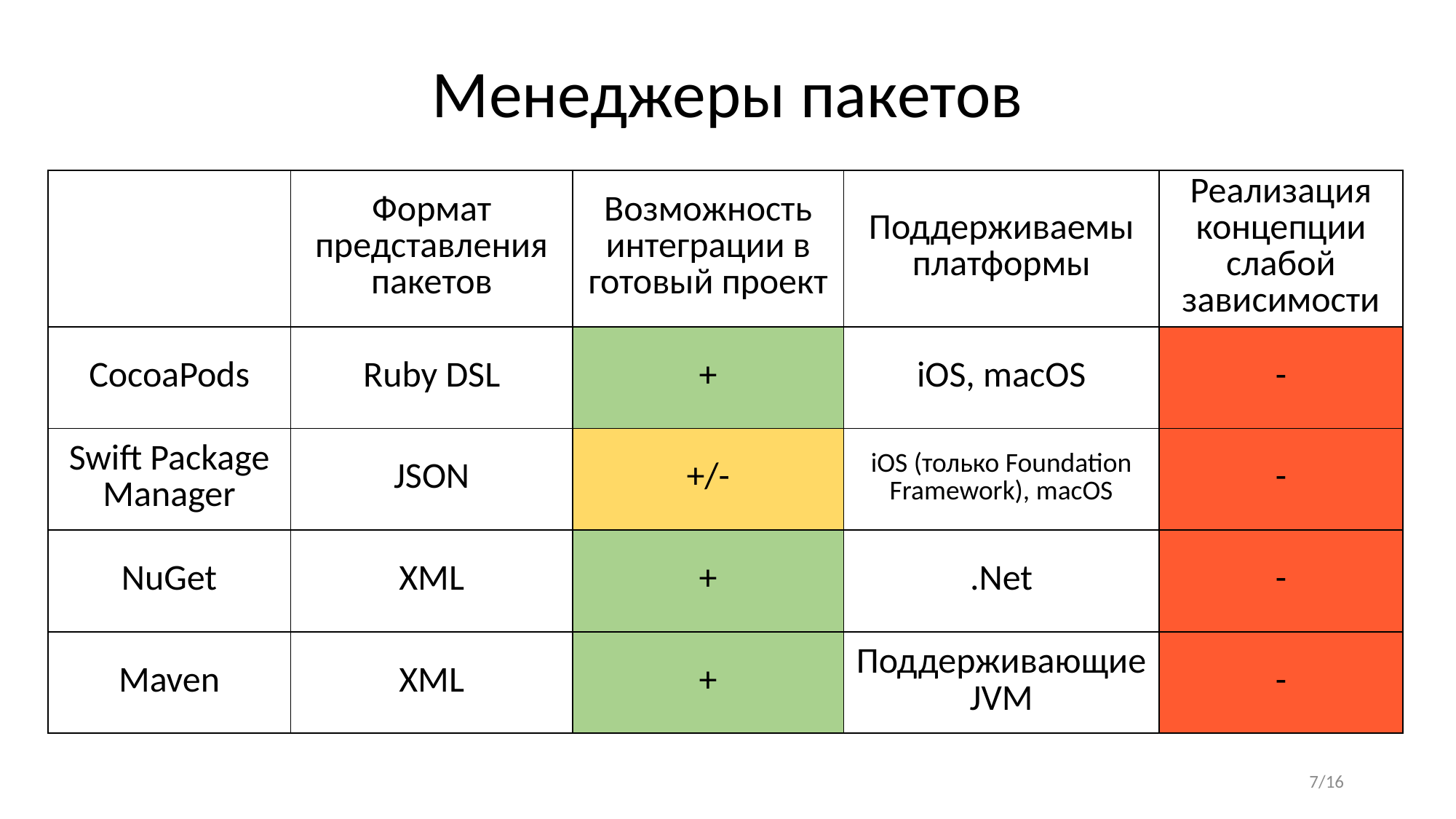

# Менеджеры пакетов
|  | Формат представления пакетов | Возможность интеграции в готовый проект | Поддерживаемы платформы | Реализация концепции слабой зависимости |
| --- | --- | --- | --- | --- |
| CocoaPods | Ruby DSL | + | iOS, macOS | - |
| Swift Package Manager | JSON | +/- | iOS (только Foundation Framework), macOS | - |
| NuGet | XML | + | .Net | - |
| Maven | XML | + | Поддерживающие JVM | - |
7/16